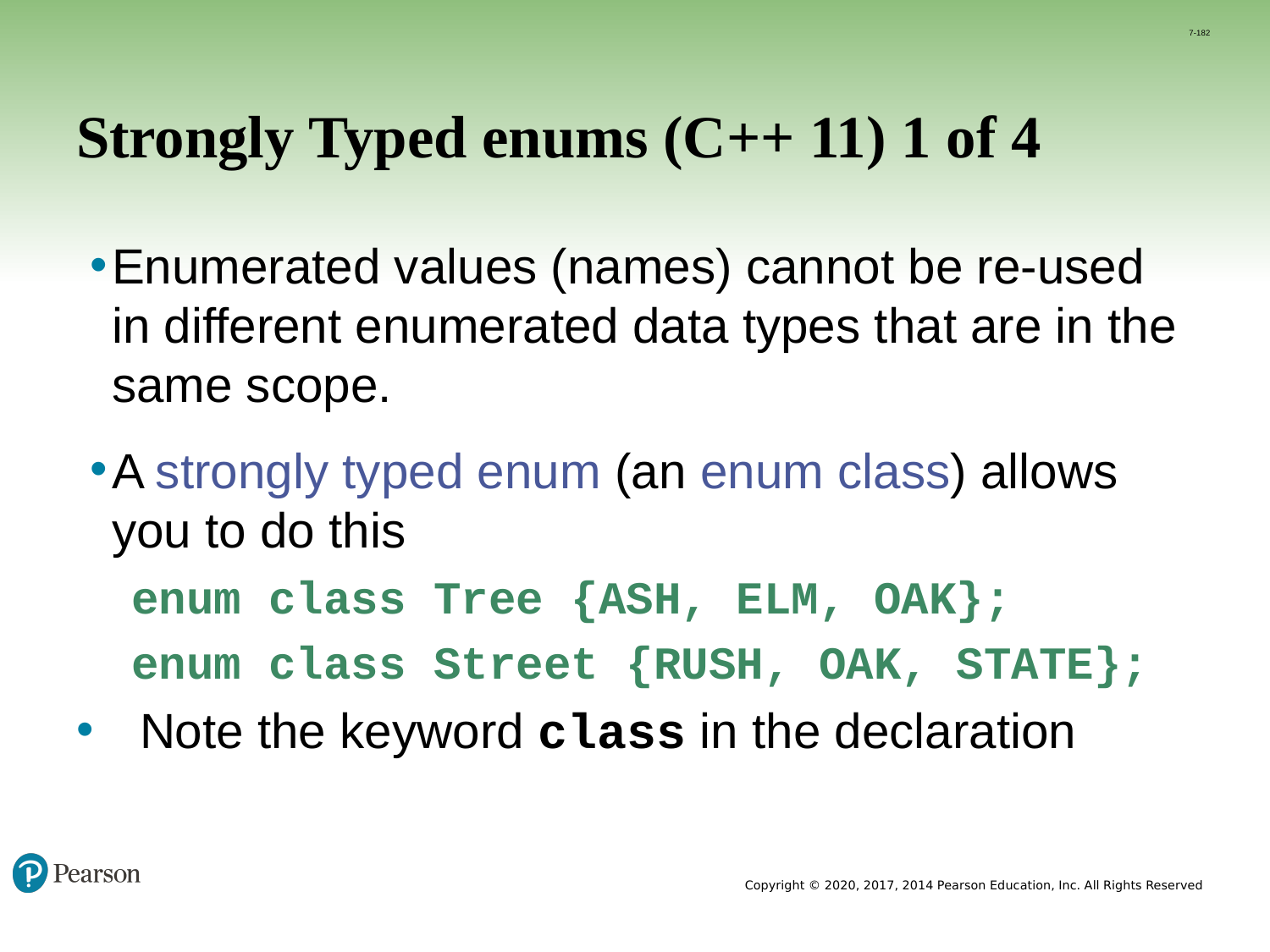

7-182
# Strongly Typed enums (C++ 11) 1 of 4
Enumerated values (names) cannot be re-used in different enumerated data types that are in the same scope.
A strongly typed enum (an enum class) allows you to do this
  enum class Tree {ASH, ELM, OAK};
  enum class Street {RUSH, OAK, STATE};
Note the keyword class in the declaration